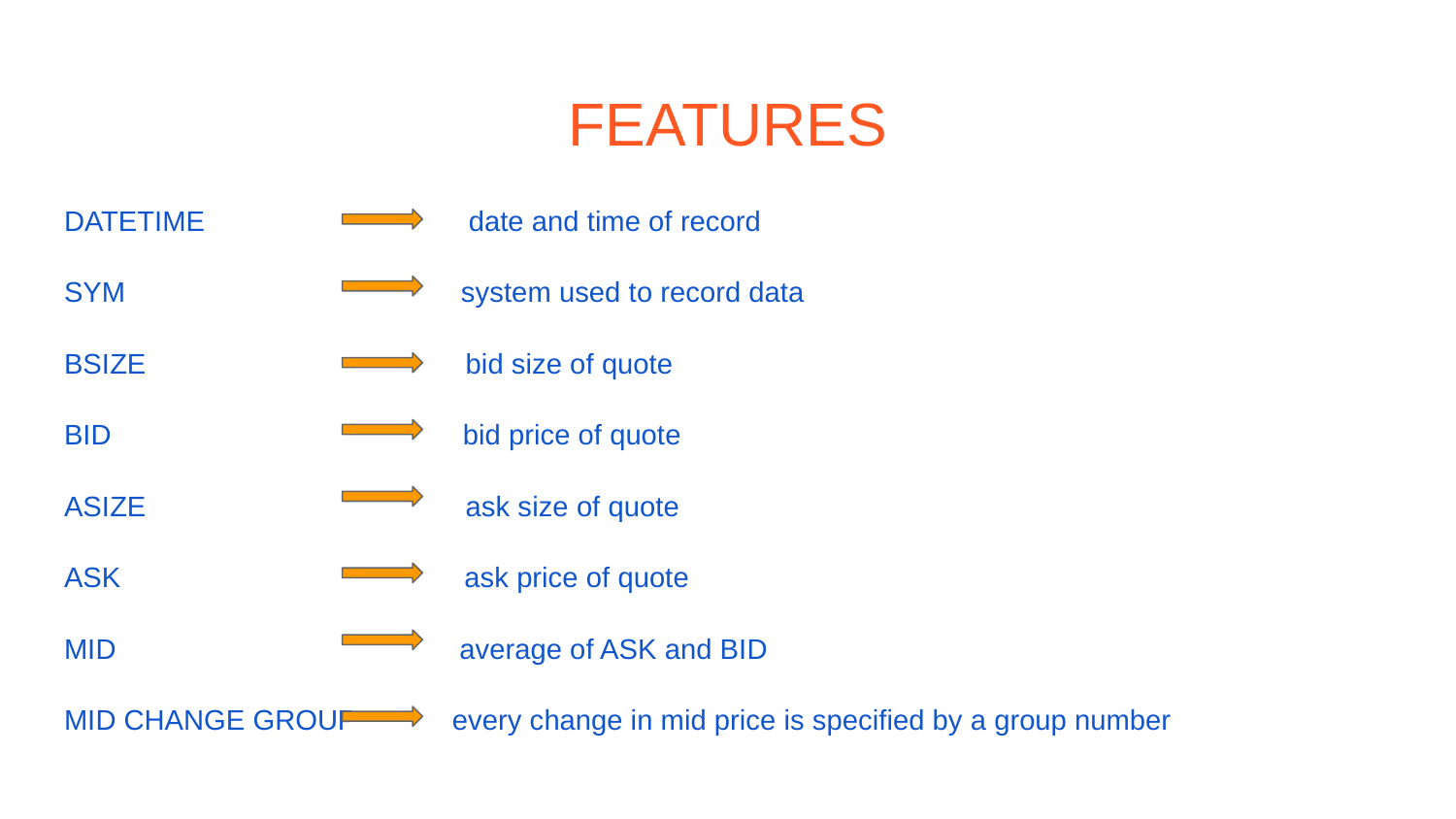

# FEATURES
DATETIME                                 date and time of record
SYM                                          system used to record data
BSIZE                                        bid size of quote
BID                                            bid price of quote
ASIZE                                        ask size of quote
ASK                                           ask price of quote
MID                                           average of ASK and BID
MID CHANGE GROUP            every change in mid price is specified by a group number